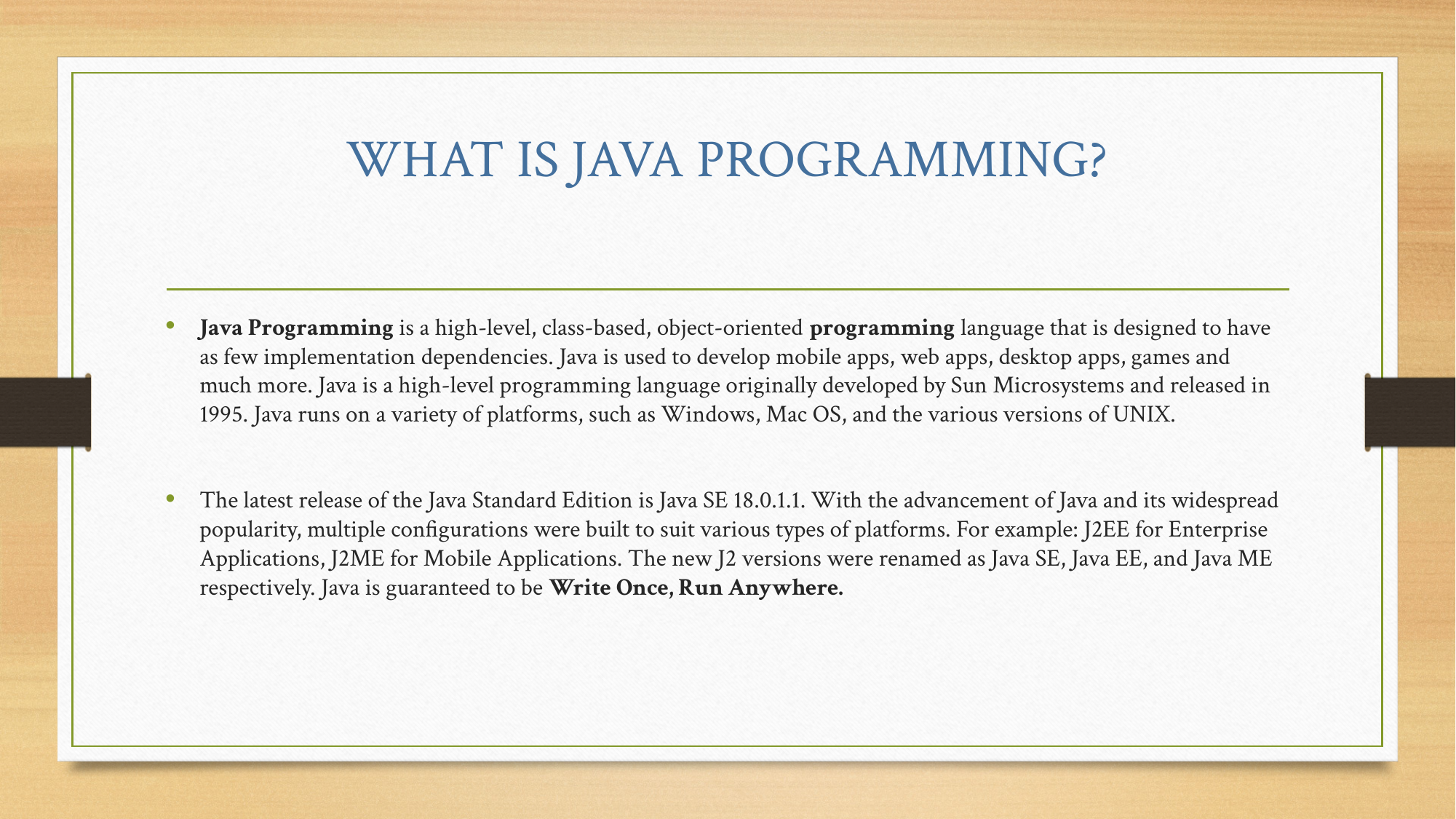

# WHAT IS JAVA PROGRAMMING?
Java Programming is a high-level, class-based, object-oriented programming language that is designed to have as few implementation dependencies. Java is used to develop mobile apps, web apps, desktop apps, games and much more. Java is a high-level programming language originally developed by Sun Microsystems and released in 1995. Java runs on a variety of platforms, such as Windows, Mac OS, and the various versions of UNIX.

The latest release of the Java Standard Edition is Java SE 18.0.1.1. With the advancement of Java and its widespread popularity, multiple configurations were built to suit various types of platforms. For example: J2EE for Enterprise Applications, J2ME for Mobile Applications. The new J2 versions were renamed as Java SE, Java EE, and Java ME respectively. Java is guaranteed to be Write Once, Run Anywhere.